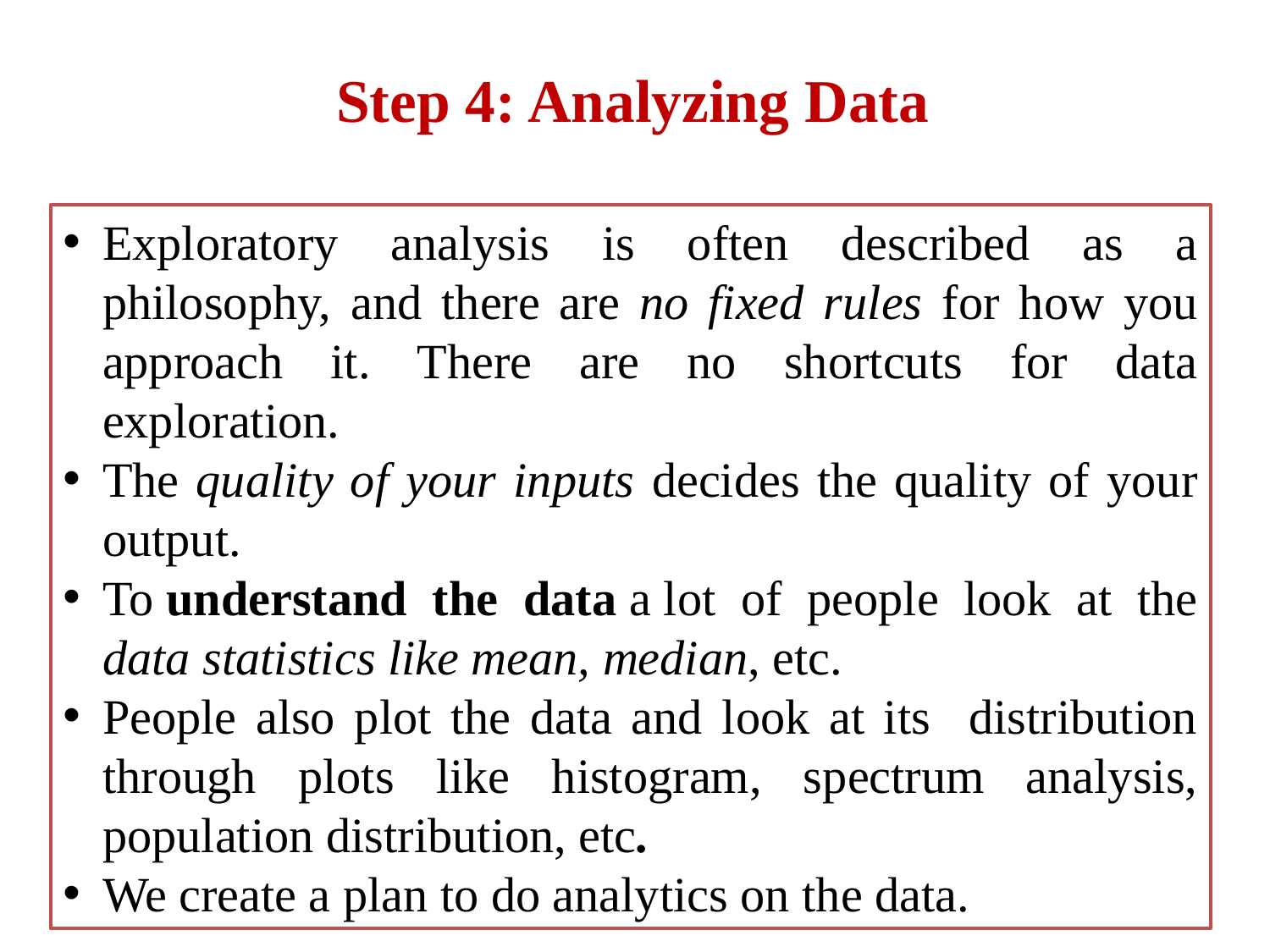

# Step 4: Analyzing Data
Exploratory analysis is often described as a philosophy, and there are no fixed rules for how you approach it. There are no shortcuts for data exploration.
The quality of your inputs decides the quality of your output.
To understand the data a lot of people look at the data statistics like mean, median, etc.
People also plot the data and look at its  distribution through plots like histogram, spectrum analysis, population distribution, etc.
We create a plan to do analytics on the data.